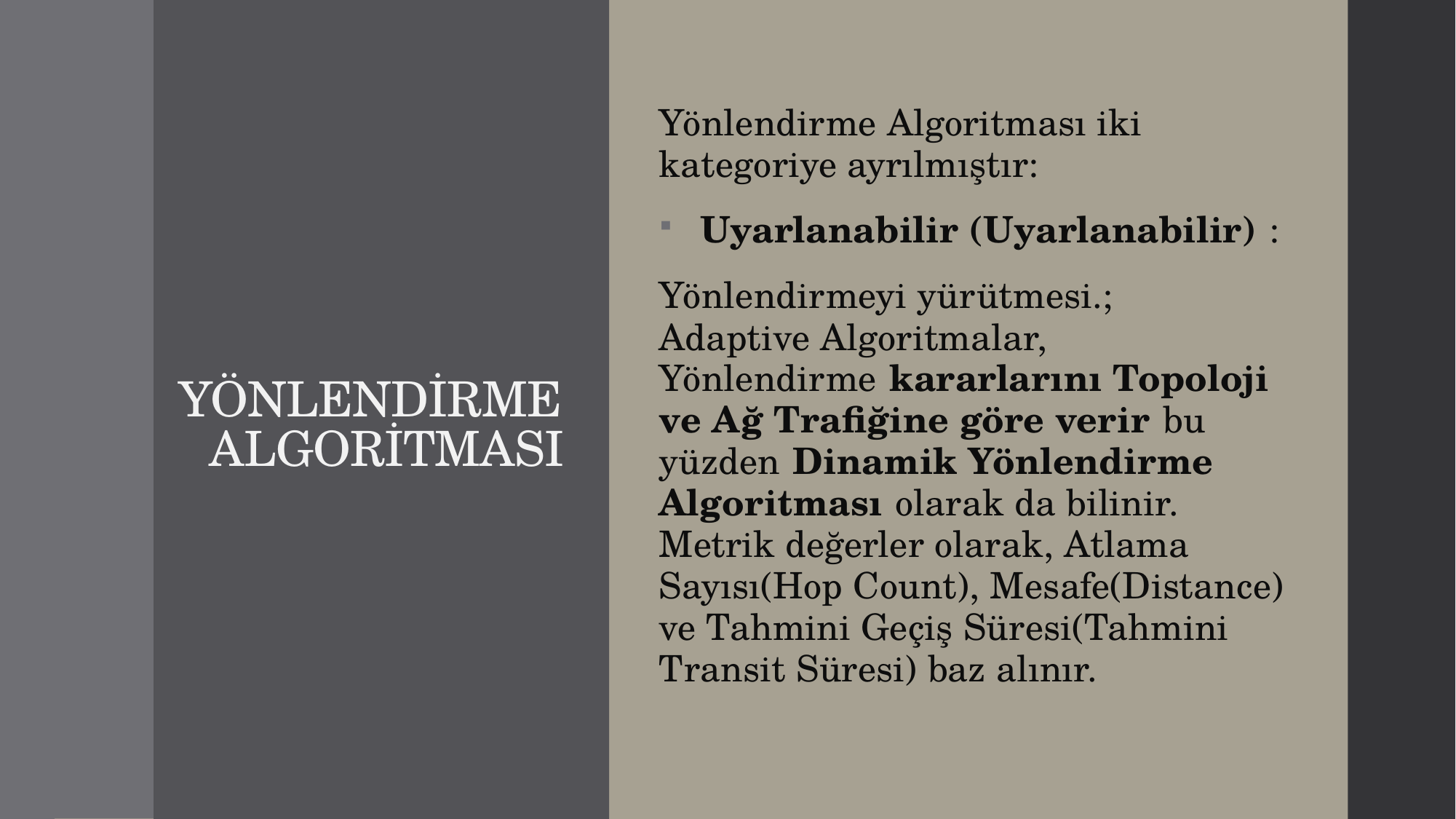

Yönlendirme Algoritması iki kategoriye ayrılmıştır:
Uyarlanabilir (Uyarlanabilir) :
Yönlendirmeyi yürütmesi.;
Adaptive Algoritmalar, Yönlendirme kararlarını Topoloji ve Ağ Trafiğine göre verir bu yüzden Dinamik Yönlendirme Algoritması olarak da bilinir.
Metrik değerler olarak, Atlama Sayısı(Hop Count), Mesafe(Distance) ve Tahmini Geçiş Süresi(Tahmini Transit Süresi) baz alınır.

# YÖNLENDİRME  ALGORİTMASI